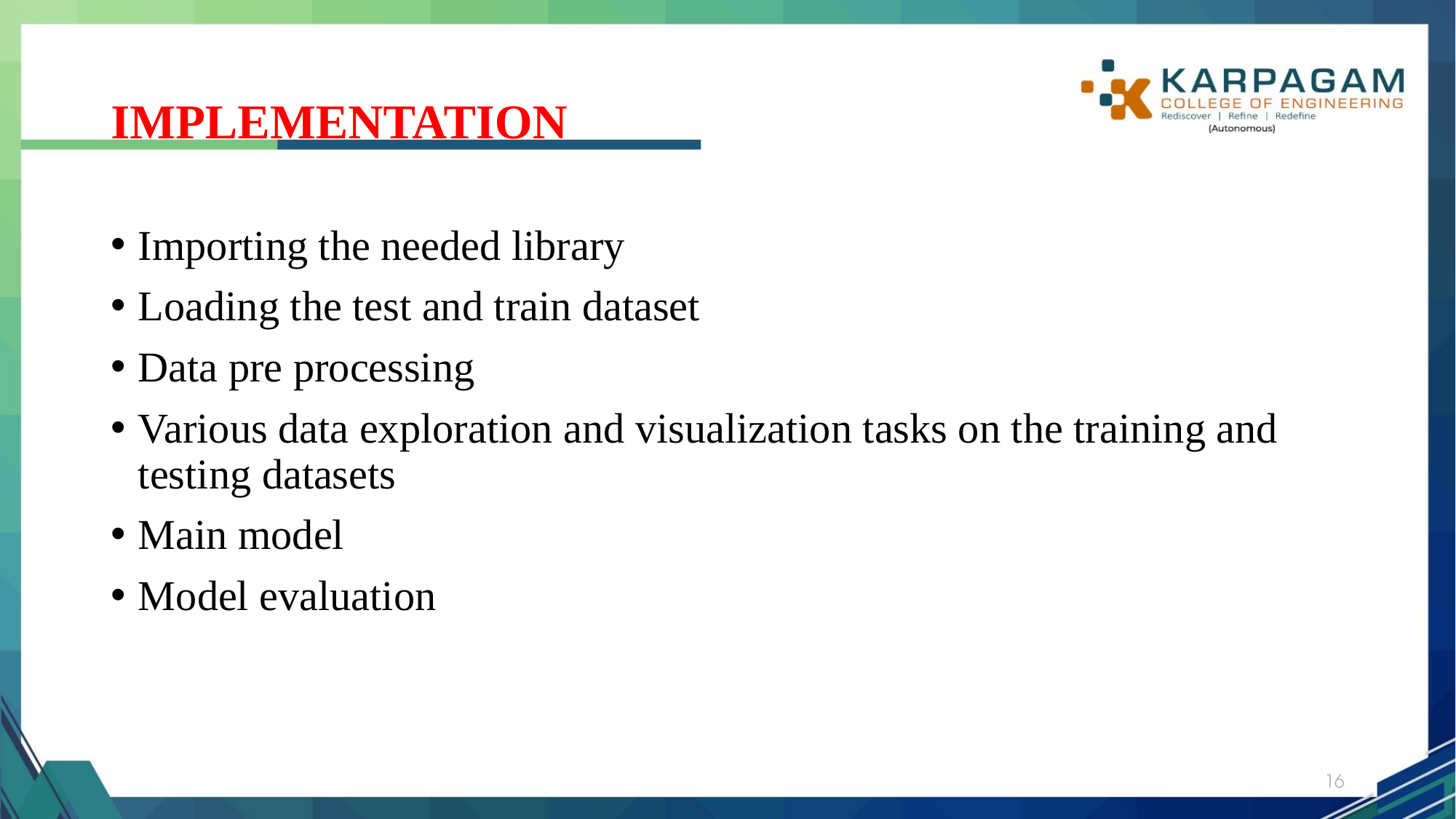

# IMPLEMENTATION
Importing the needed library
Loading the test and train dataset
Data pre processing
Various data exploration and visualization tasks on the training and testing datasets
Main model
Model evaluation
16